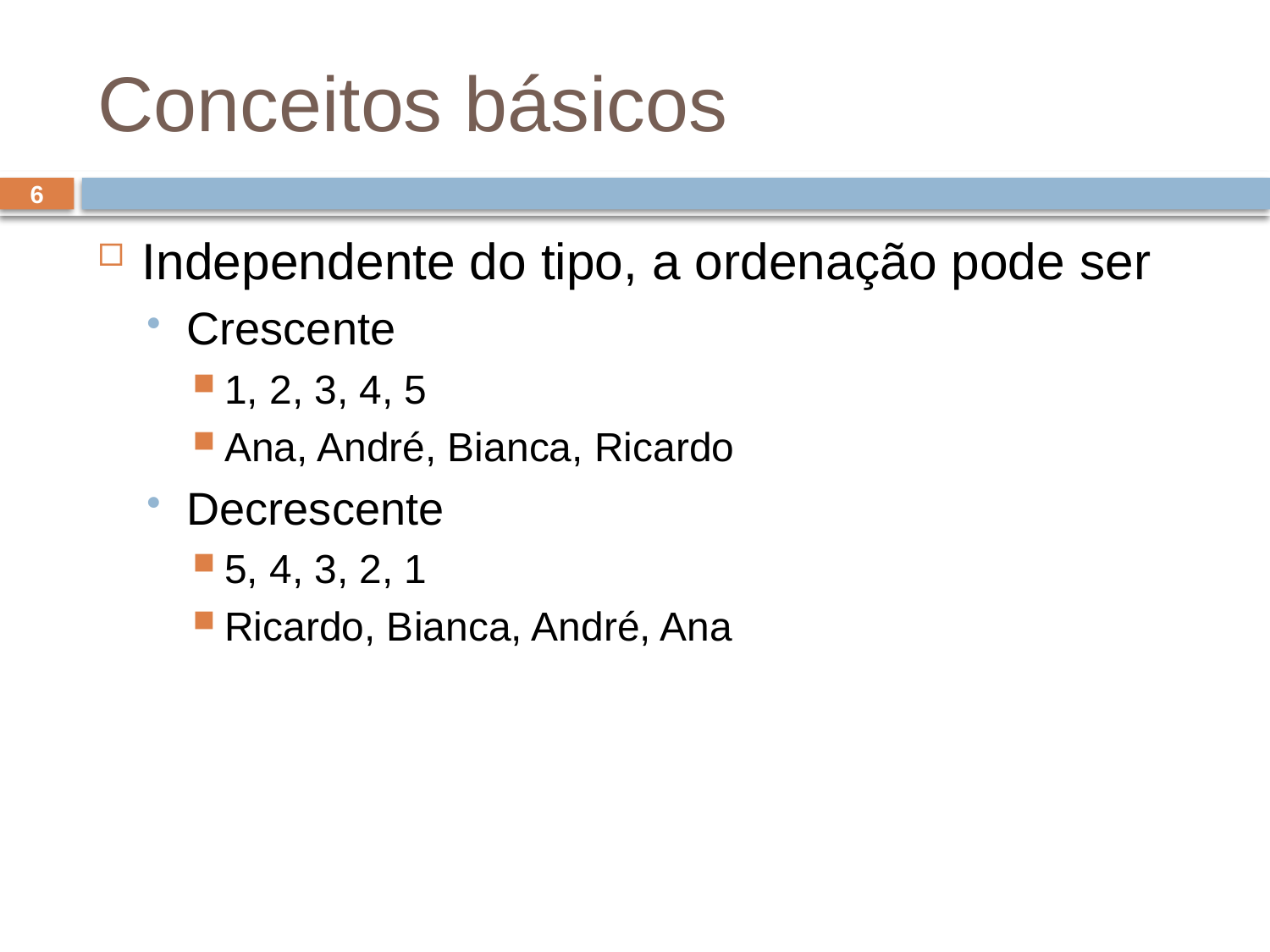

# Conceitos básicos
6
Independente do tipo, a ordenação pode ser
Crescente
1, 2, 3, 4, 5
Ana, André, Bianca, Ricardo
Decrescente
5, 4, 3, 2, 1
Ricardo, Bianca, André, Ana